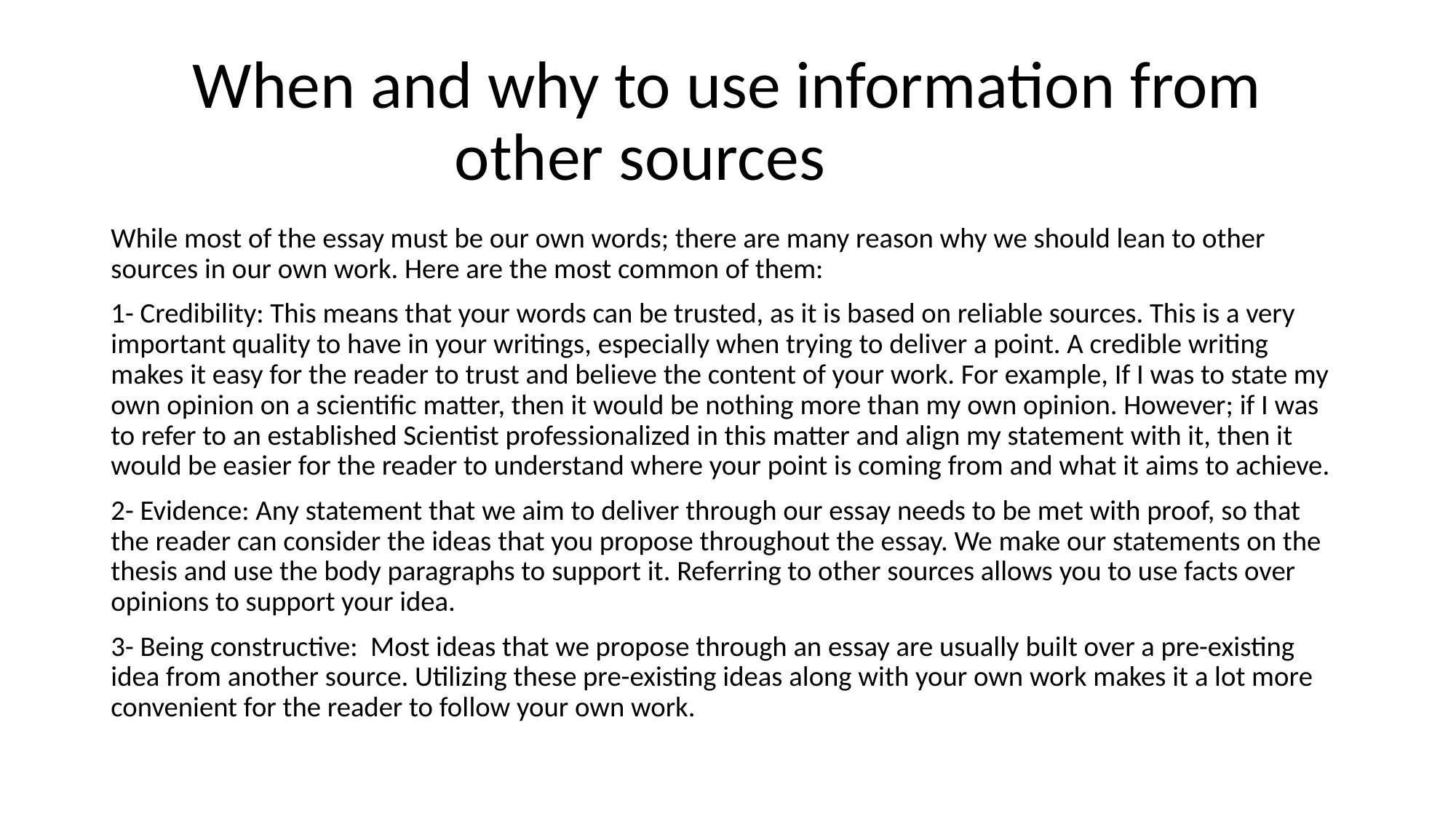

# When and why to use information from other sources
While most of the essay must be our own words; there are many reason why we should lean to other sources in our own work. Here are the most common of them:
1- Credibility: This means that your words can be trusted, as it is based on reliable sources. This is a very important quality to have in your writings, especially when trying to deliver a point. A credible writing makes it easy for the reader to trust and believe the content of your work. For example, If I was to state my own opinion on a scientific matter, then it would be nothing more than my own opinion. However; if I was to refer to an established Scientist professionalized in this matter and align my statement with it, then it would be easier for the reader to understand where your point is coming from and what it aims to achieve.
2- Evidence: Any statement that we aim to deliver through our essay needs to be met with proof, so that the reader can consider the ideas that you propose throughout the essay. We make our statements on the thesis and use the body paragraphs to support it. Referring to other sources allows you to use facts over opinions to support your idea.
3- Being constructive:  Most ideas that we propose through an essay are usually built over a pre-existing idea from another source. Utilizing these pre-existing ideas along with your own work makes it a lot more convenient for the reader to follow your own work.